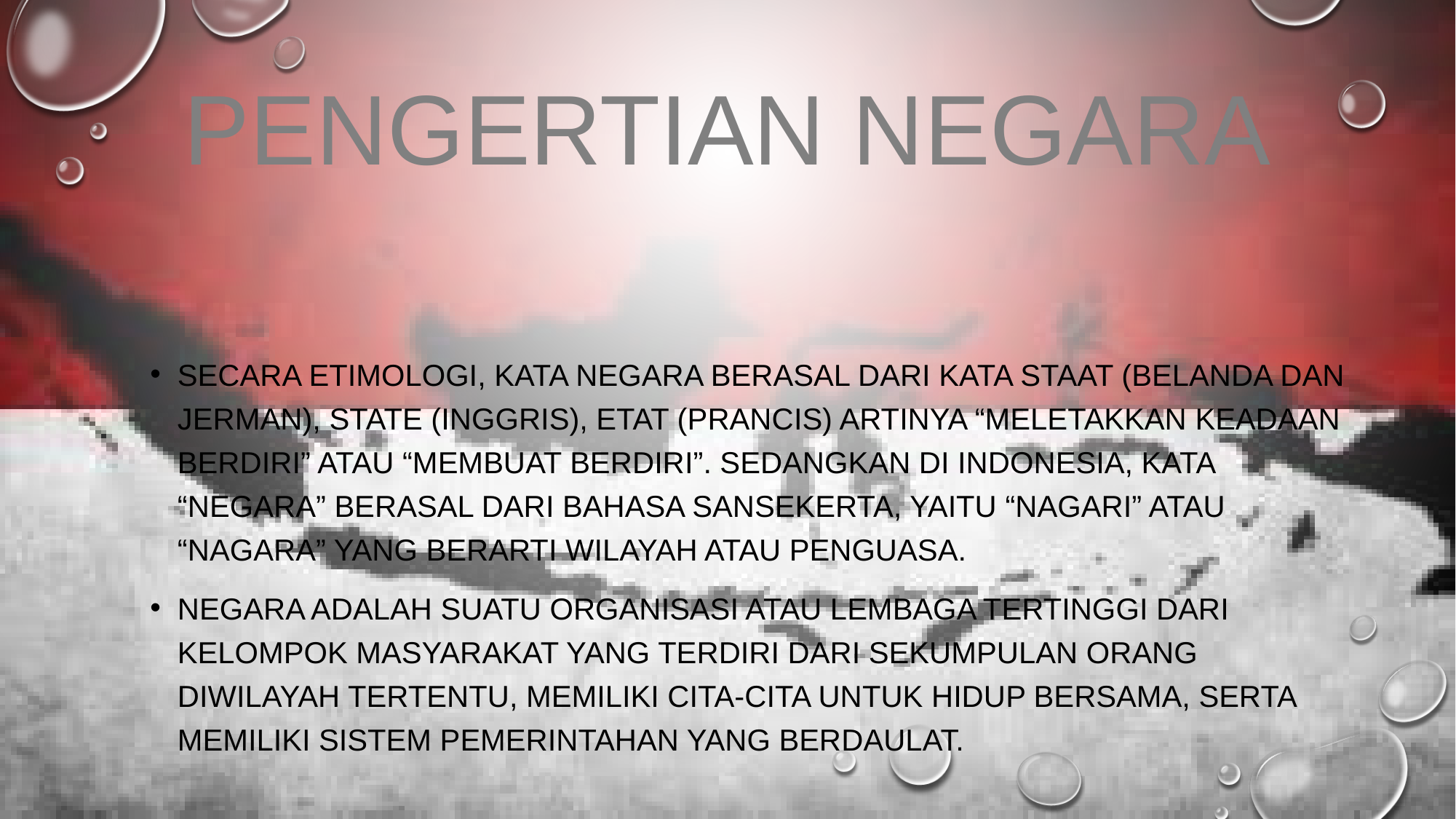

# PENGERTIAN NEGARA
Secara Etimologi, kata negara berasal dari kata staat (Belanda dan jerman), state (inggris), etat (prancis) artinya “meletakkan keadaan berdiri” atau “membuat berdiri”. Sedangkan di Indonesia, kata “Negara” berasal dari bahasa Sansekerta, yaitu “Nagari” atau “Nagara” yang berarti wilayah atau penguasa.
Negara adalah suatu organisasi atau lembaga tertinggi dari kelompok masyarakat yang terdiri dari sekumpulan orang diwilayah tertentu, memiliki cita-cita untuk hidup bersama, serta memiliki sistem pemerintahan yang berdaulat.